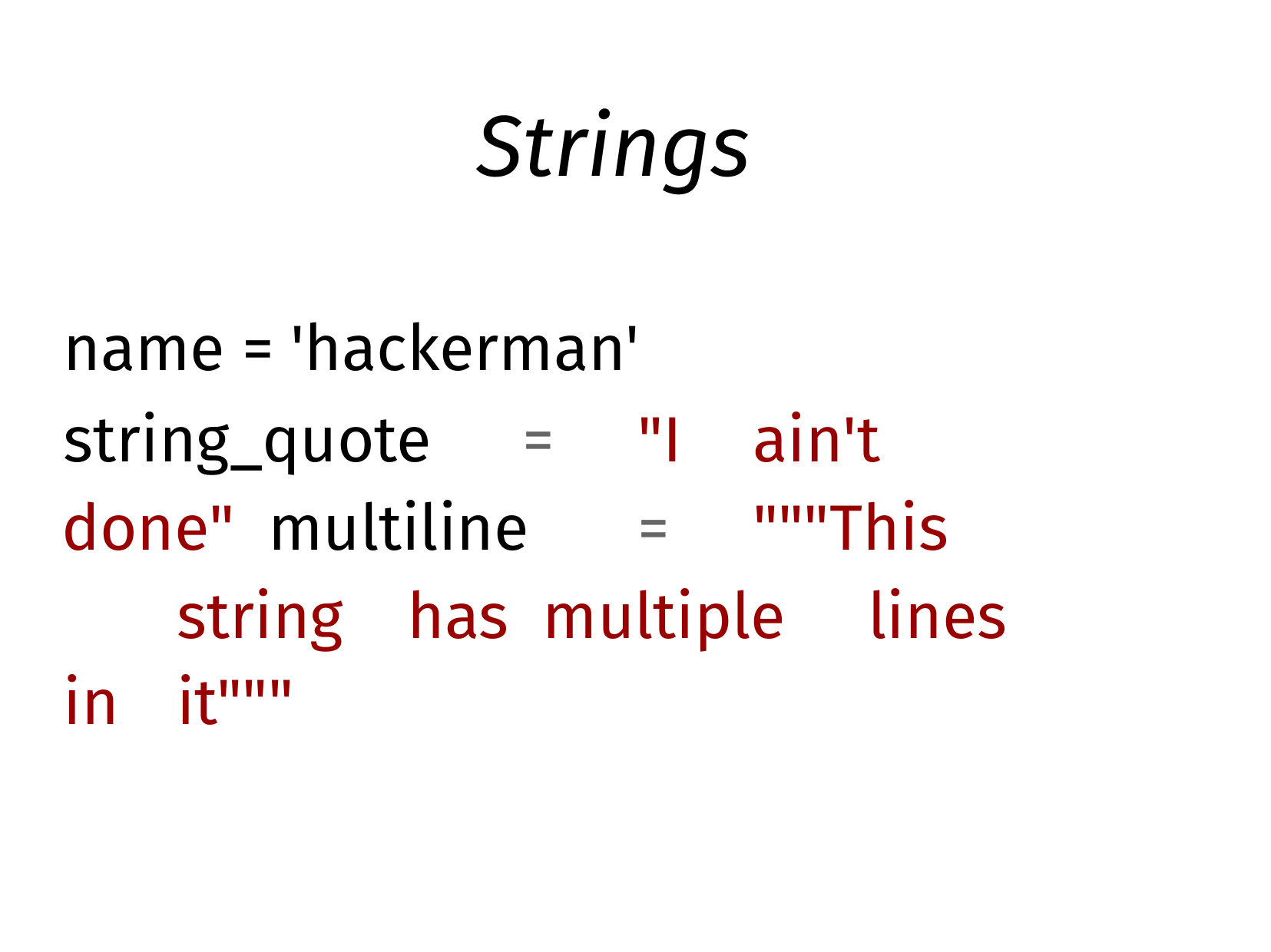

# Strings
name = 'hackerman'
string_quote	=	"I	ain't done"  multiline	=	"""This		string	has  multiple	lines
in	it"""